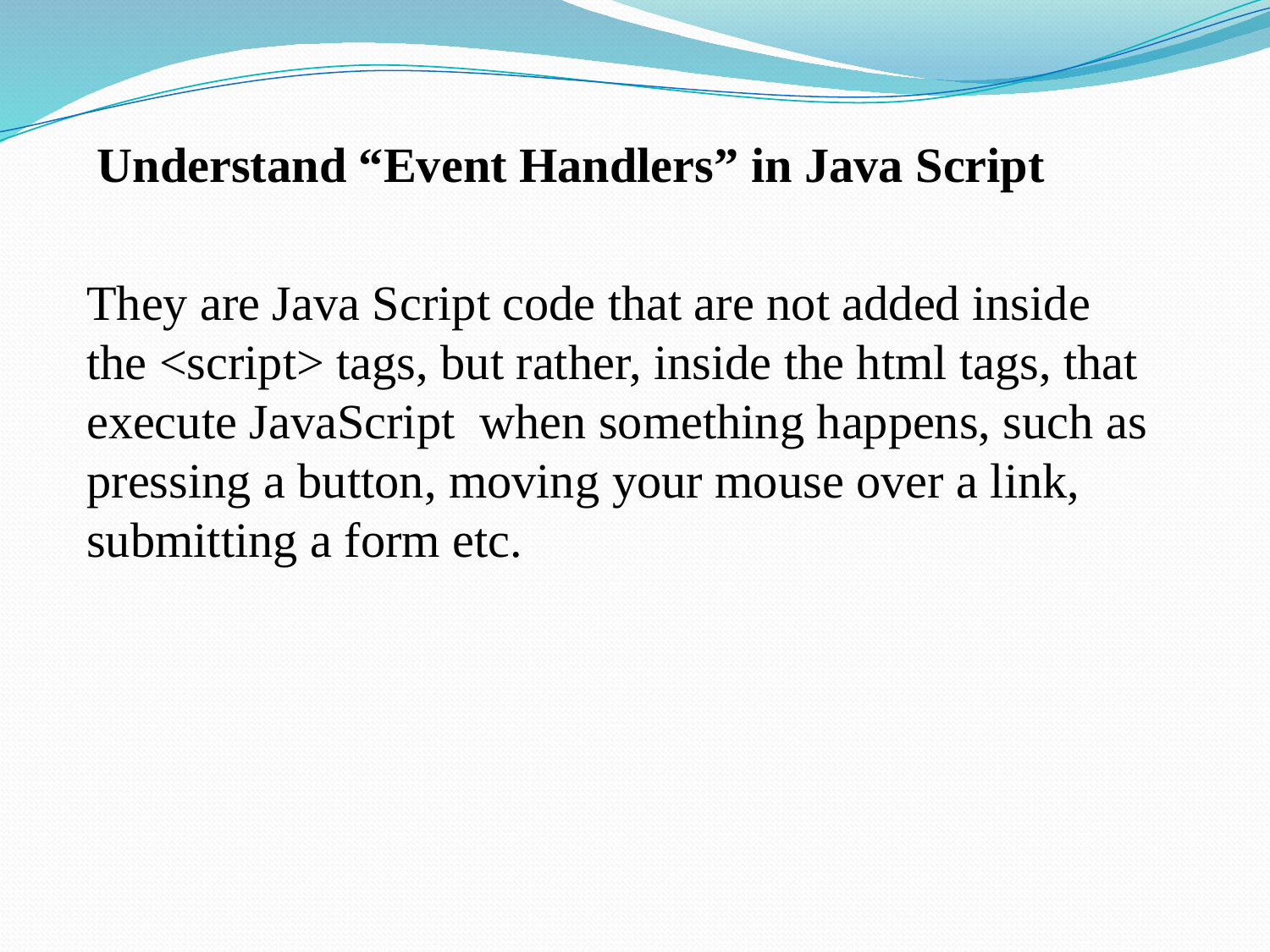

Understand “Event Handlers” in Java Script
They are Java Script code that are not added inside the <script> tags, but rather, inside the html tags, that execute JavaScript  when something happens, such as pressing a button, moving your mouse over a link, submitting a form etc.